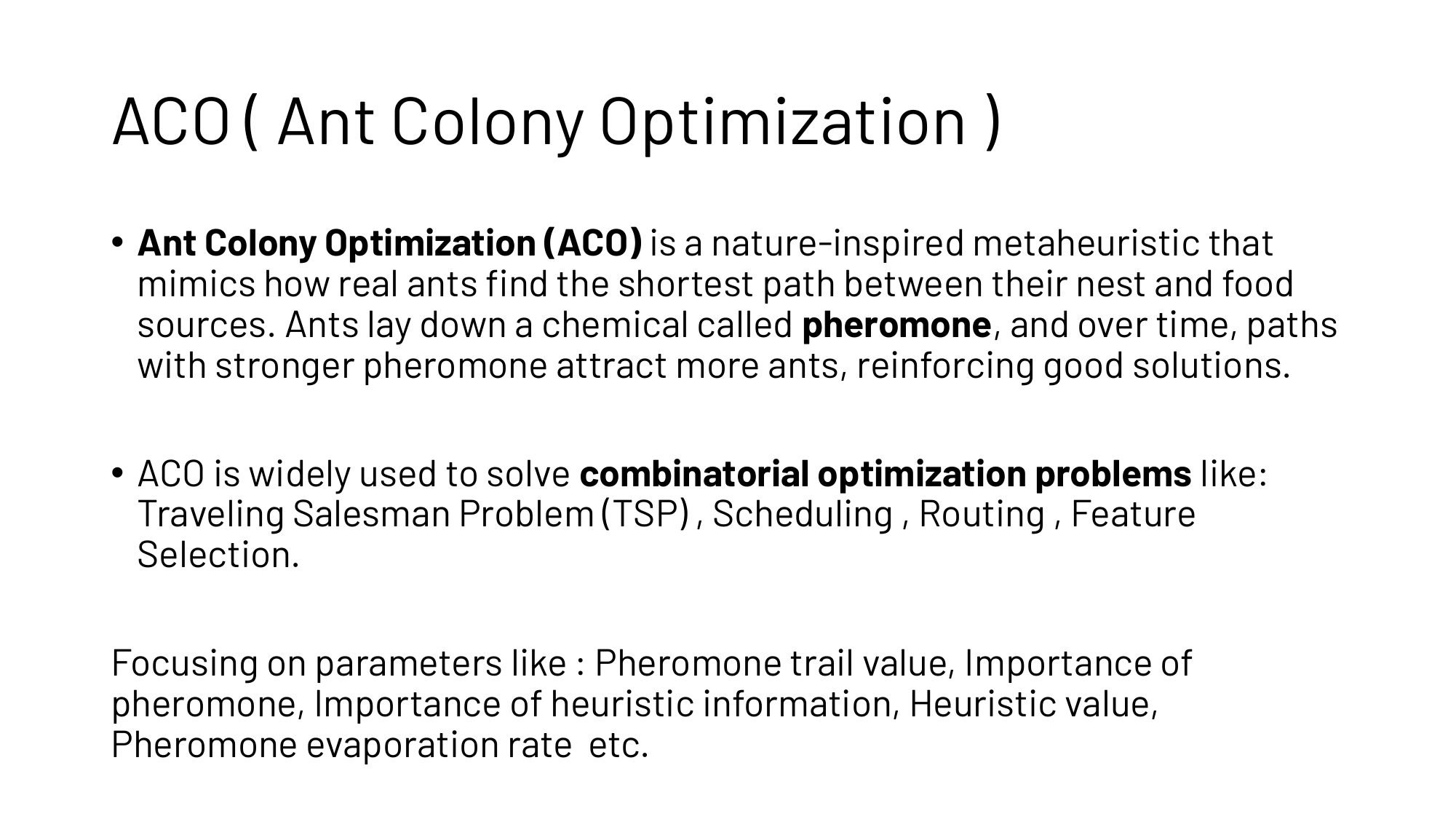

# ACO ( Ant Colony Optimization )
Ant Colony Optimization (ACO) is a nature-inspired metaheuristic that mimics how real ants find the shortest path between their nest and food sources. Ants lay down a chemical called pheromone, and over time, paths with stronger pheromone attract more ants, reinforcing good solutions.

ACO is widely used to solve combinatorial optimization problems like: Traveling Salesman Problem (TSP) , Scheduling , Routing , Feature Selection.

Focusing on parameters like : Pheromone trail value, Importance of pheromone, Importance of heuristic information, Heuristic value, Pheromone evaporation rate  etc.